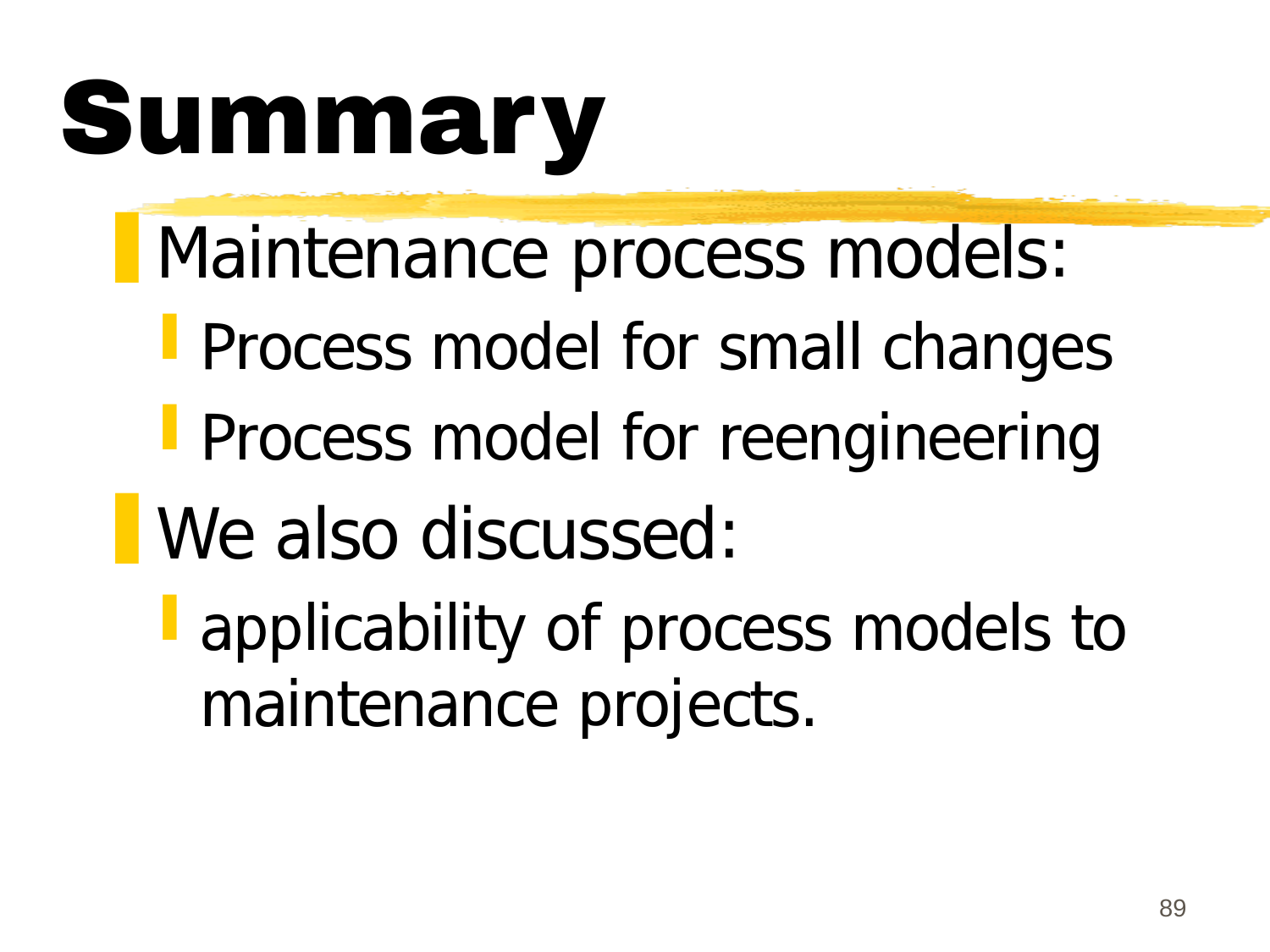

# Summary
Maintenance process models:
Process model for small changes
Process model for reengineering
We also discussed:
applicability of process models to maintenance projects.
89